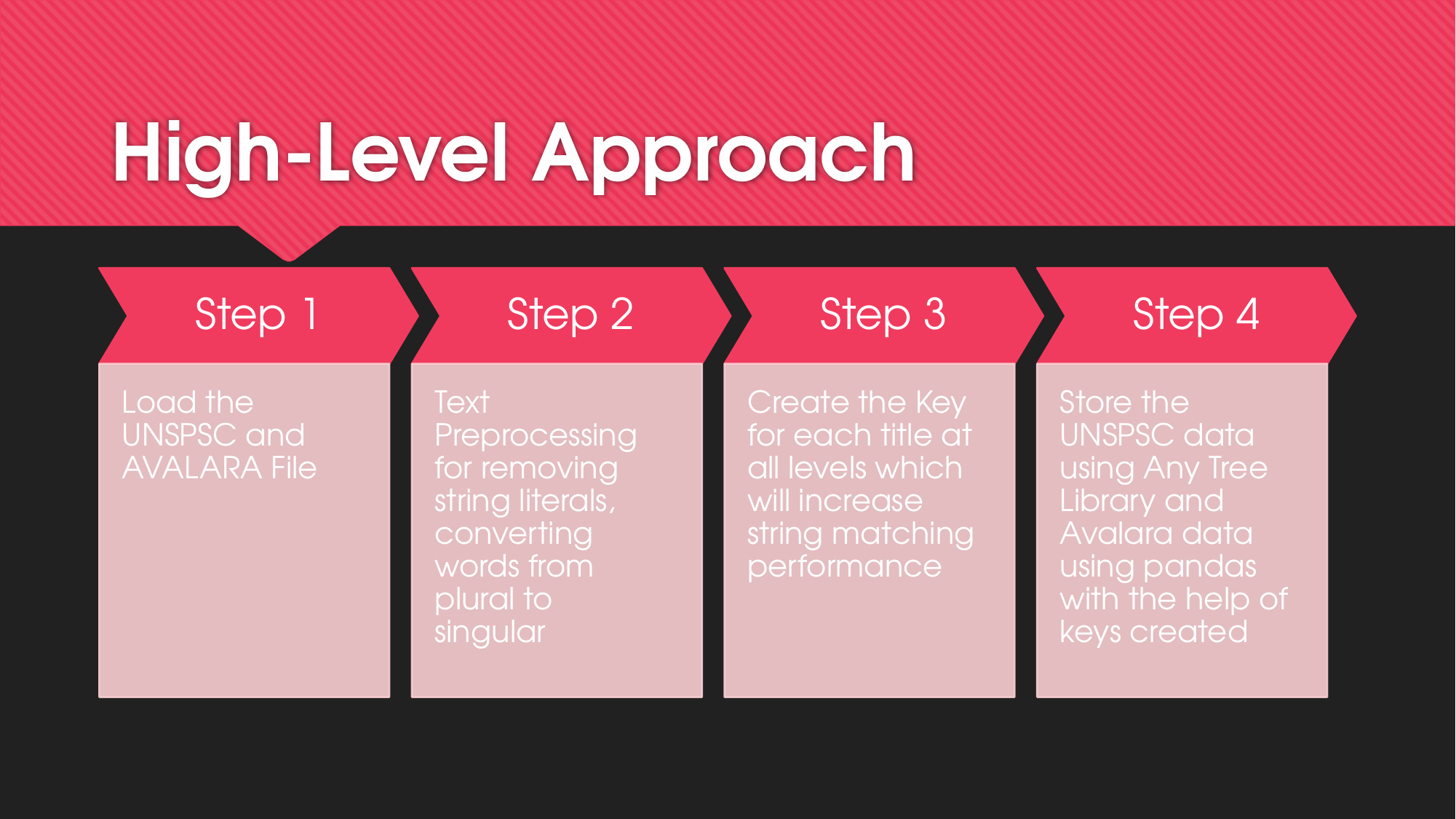

# High-Level Approach
Step 1
Load the UNSPSC and AVALARA File
Step 2
Text Preprocessing for removing string literals, converting words from plural to singular
Step 3
Create the Key for each title at all levels which will increase string matching performance
Step 4
Store the UNSPSC data using Any Tree Library and Avalara data using pandas with the help of keys created